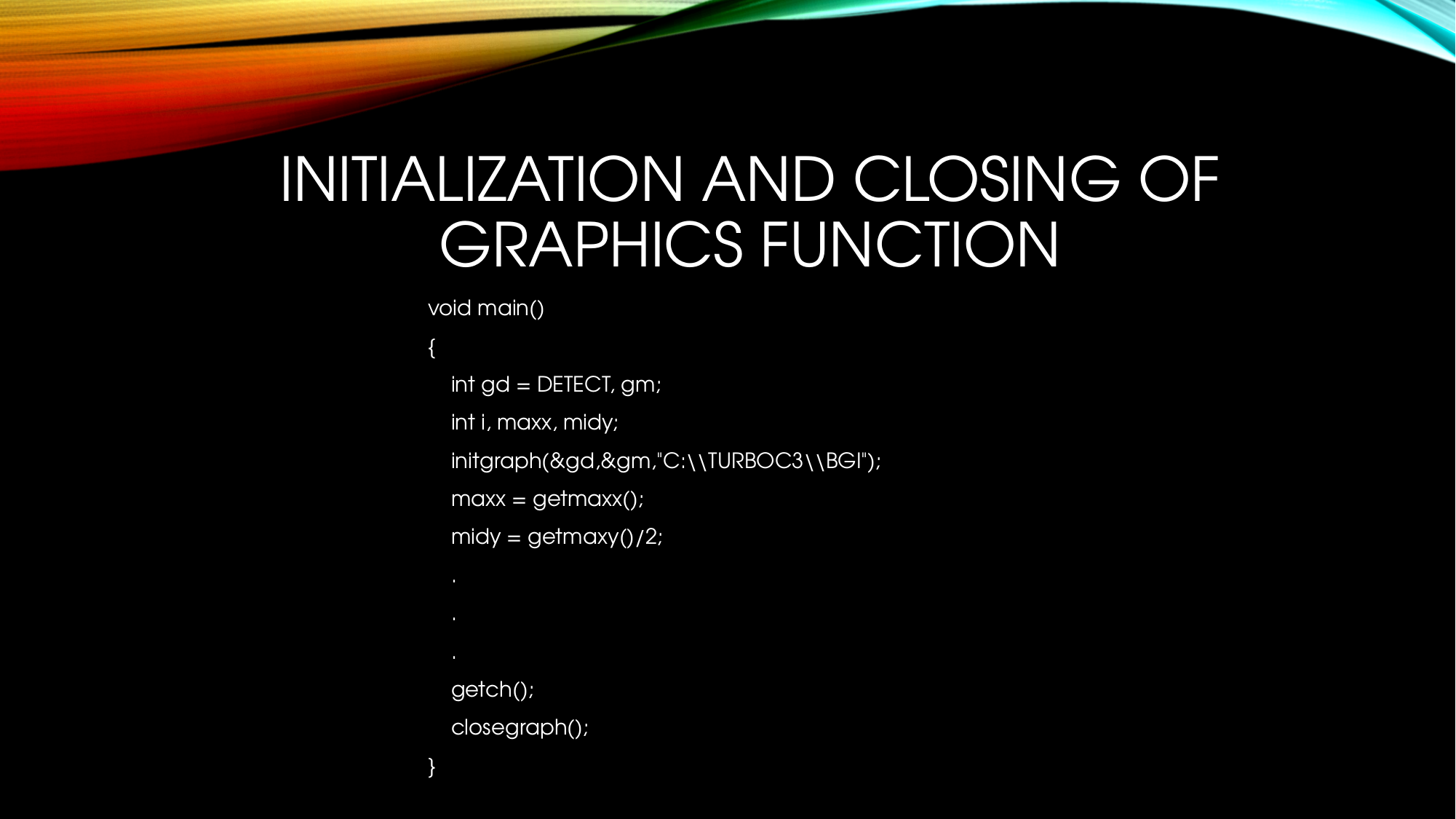

# Initialization and closing of graphics function
void main()
{
    int gd = DETECT, gm;
    int i, maxx, midy;
    initgraph(&gd,&gm,"C:\\TURBOC3\\BGI");
    maxx = getmaxx();
    midy = getmaxy()/2;
    .
    .
    .
    getch();
    closegraph();
}